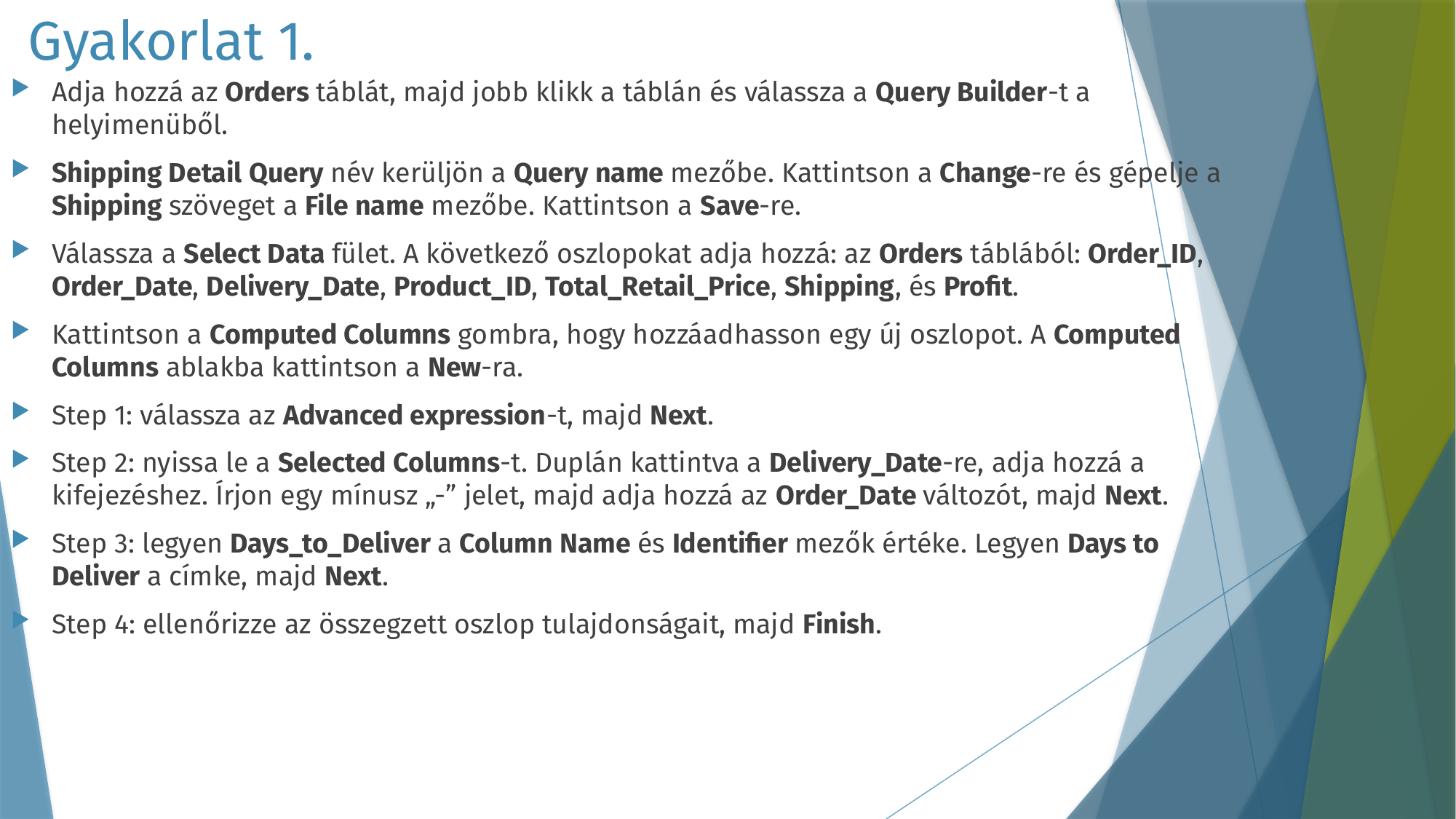

# Gyakorlat 1.
Adja hozzá az Orders táblát, majd jobb klikk a táblán és válassza a Query Builder-t a helyimenüből.
Shipping Detail Query név kerüljön a Query name mezőbe. Kattintson a Change-re és gépelje a Shipping szöveget a File name mezőbe. Kattintson a Save-re.
Válassza a Select Data fület. A következő oszlopokat adja hozzá: az Orders táblából: Order_ID, Order_Date, Delivery_Date, Product_ID, Total_Retail_Price, Shipping, és Profit.
Kattintson a Computed Columns gombra, hogy hozzáadhasson egy új oszlopot. A Computed Columns ablakba kattintson a New-ra.
Step 1: válassza az Advanced expression-t, majd Next.
Step 2: nyissa le a Selected Columns-t. Duplán kattintva a Delivery_Date-re, adja hozzá a kifejezéshez. Írjon egy mínusz „-” jelet, majd adja hozzá az Order_Date változót, majd Next.
Step 3: legyen Days_to_Deliver a Column Name és Identifier mezők értéke. Legyen Days to Deliver a címke, majd Next.
Step 4: ellenőrizze az összegzett oszlop tulajdonságait, majd Finish.